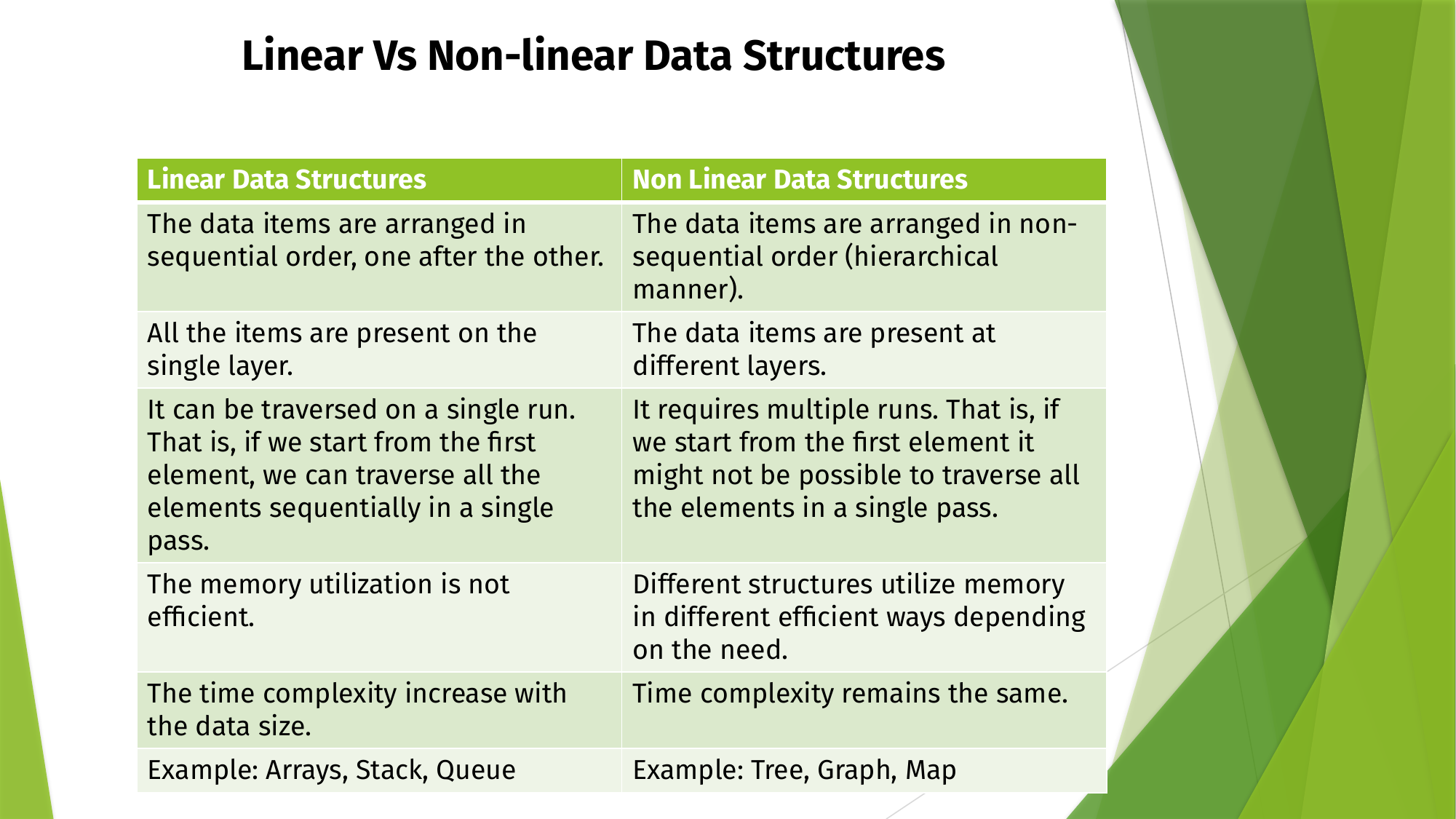

# Linear Vs Non-linear Data Structures

| Linear Data Structures | Non Linear Data Structures |
| --- | --- |
| The data items are arranged in sequential order, one after the other. | The data items are arranged in non-sequential order (hierarchical manner). |
| All the items are present on the single layer. | The data items are present at different layers. |
| It can be traversed on a single run. That is, if we start from the first element, we can traverse all the elements sequentially in a single pass. | It requires multiple runs. That is, if we start from the first element it might not be possible to traverse all the elements in a single pass. |
| The memory utilization is not efficient. | Different structures utilize memory in different efficient ways depending on the need. |
| The time complexity increase with the data size. | Time complexity remains the same. |
| Example: Arrays, Stack, Queue | Example: Tree, Graph, Map |